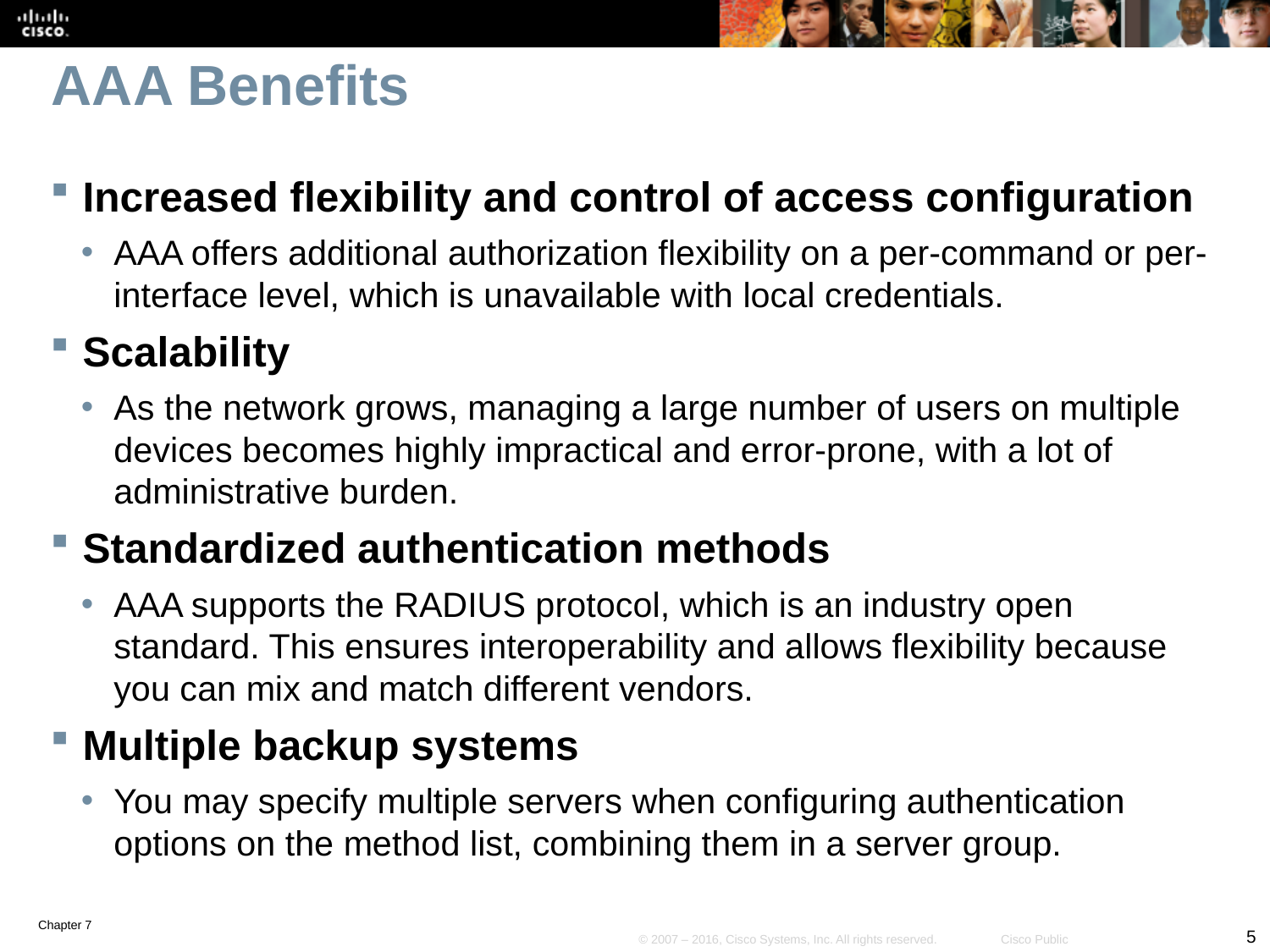

# AAA Benefits
Increased flexibility and control of access configuration
AAA offers additional authorization flexibility on a per-command or per-interface level, which is unavailable with local credentials.
Scalability
As the network grows, managing a large number of users on multiple devices becomes highly impractical and error-prone, with a lot of administrative burden.
Standardized authentication methods
AAA supports the RADIUS protocol, which is an industry open standard. This ensures interoperability and allows flexibility because you can mix and match different vendors.
Multiple backup systems
You may specify multiple servers when configuring authentication options on the method list, combining them in a server group.